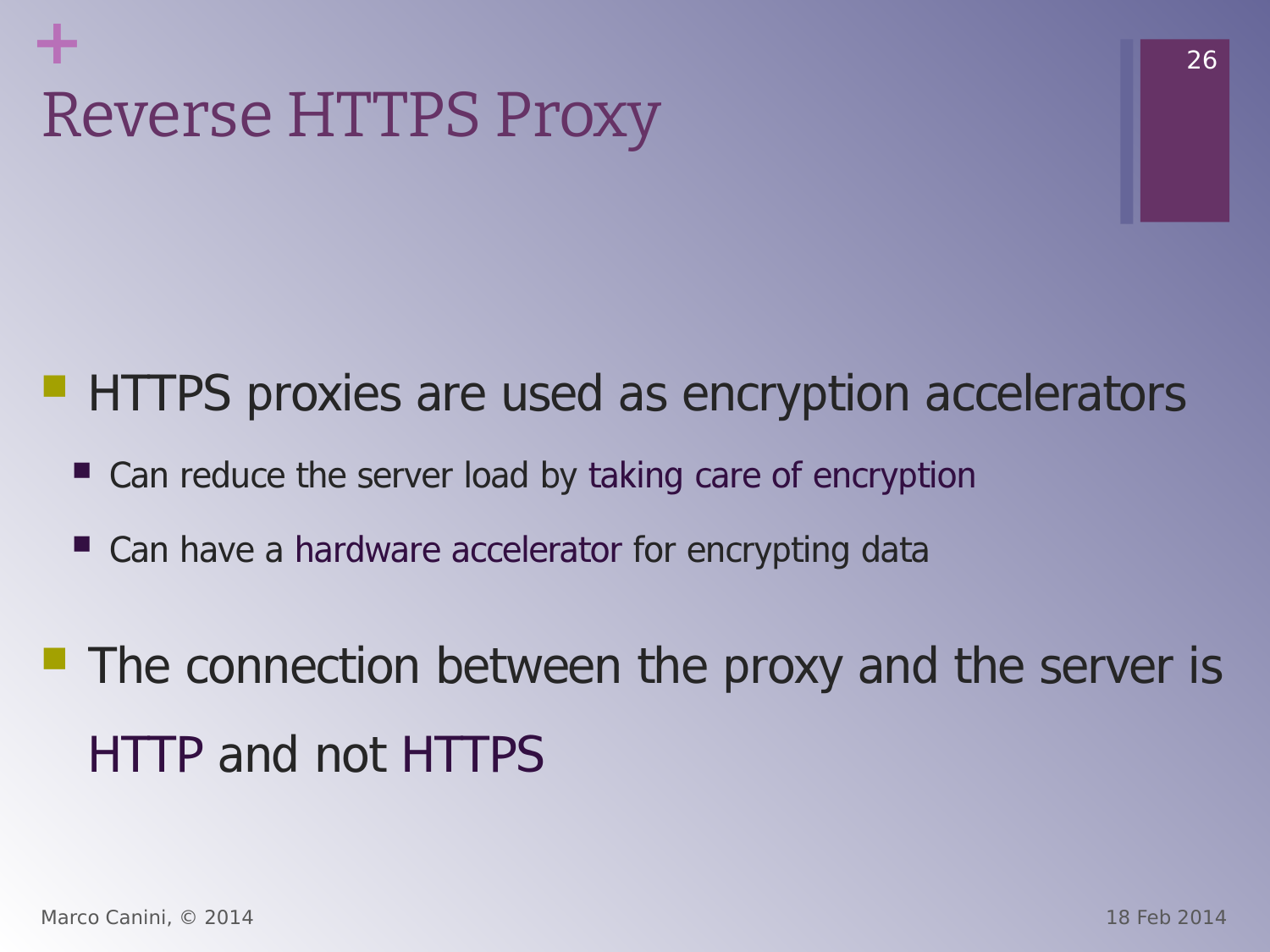

26
# Reverse HTTPS Proxy
HTTPS proxies are used as encryption accelerators
Can reduce the server load by taking care of encryption
Can have a hardware accelerator for encrypting data
The connection between the proxy and the server is HTTP and not HTTPS
Marco Canini, © 2014
18 Feb 2014